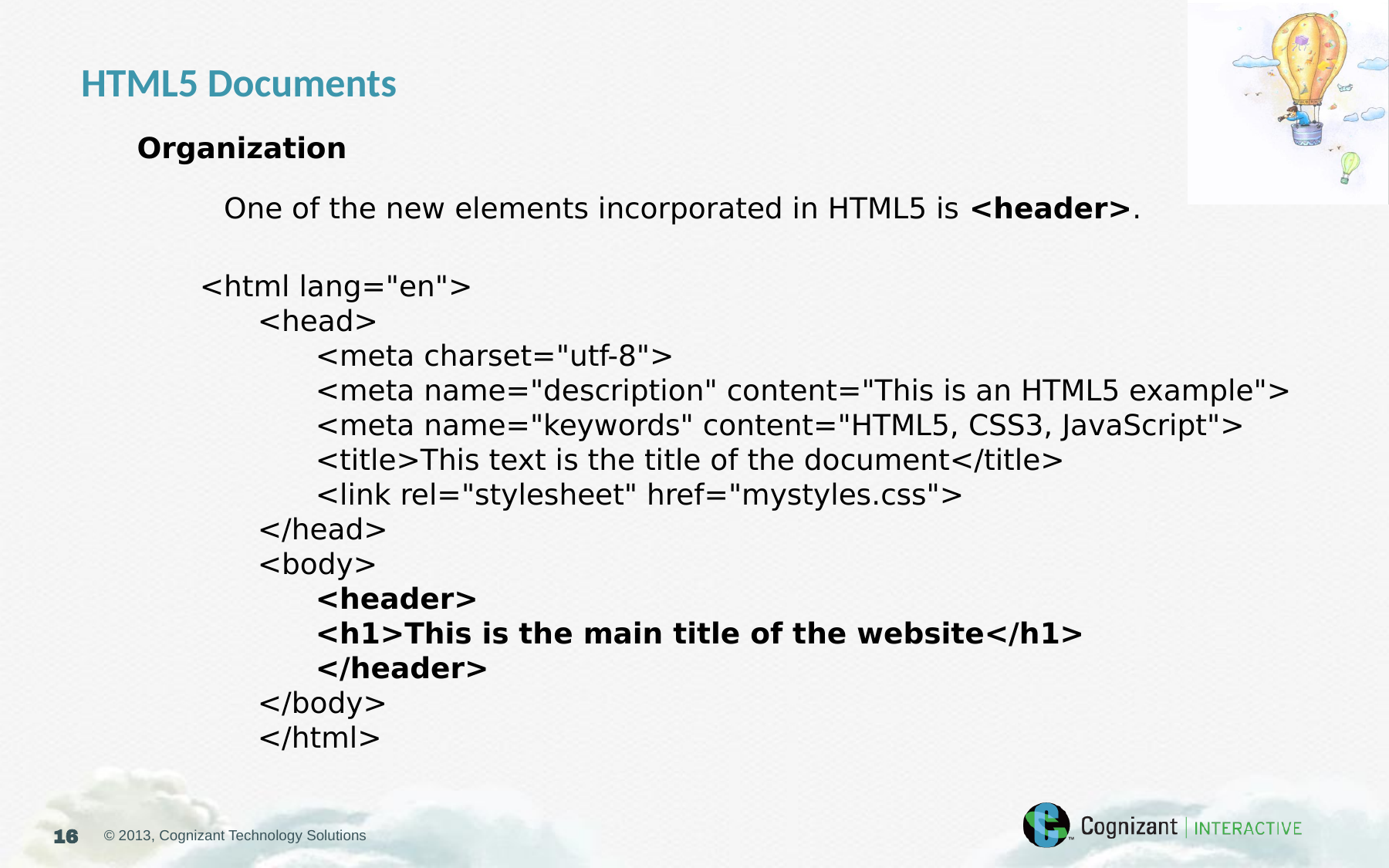

HTML5 Documents
Organization
One of the new elements incorporated in HTML5 is <header>.
<html lang="en">
<head>
<meta charset="utf-8">
<meta name="description" content="This is an HTML5 example">
<meta name="keywords" content="HTML5, CSS3, JavaScript">
<title>This text is the title of the document</title>
<link rel="stylesheet" href="mystyles.css">
</head>
<body>
<header>
<h1>This is the main title of the website</h1>
</header>
</body>
</html>